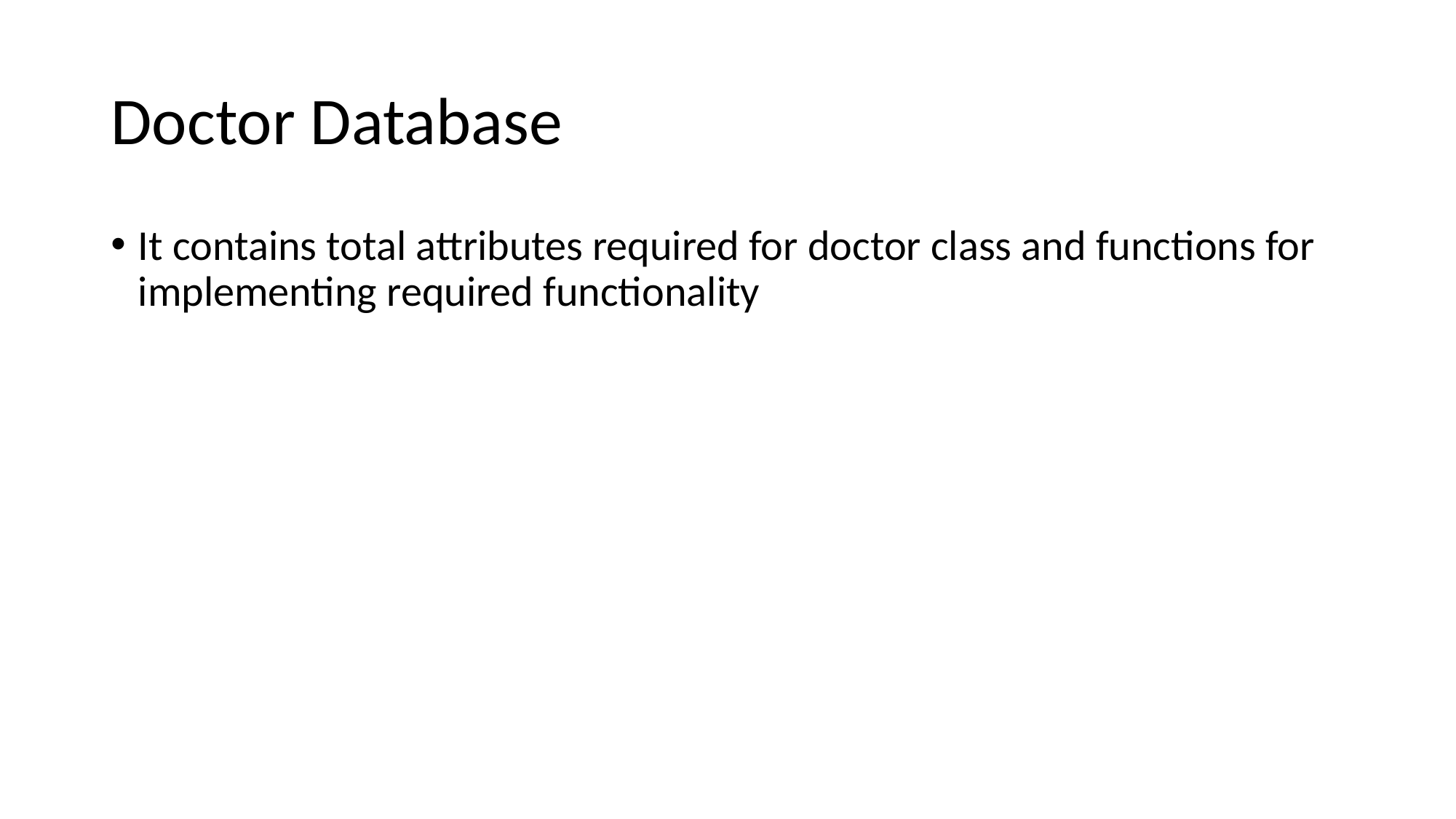

# Doctor Database
It contains total attributes required for doctor class and functions for implementing required functionality